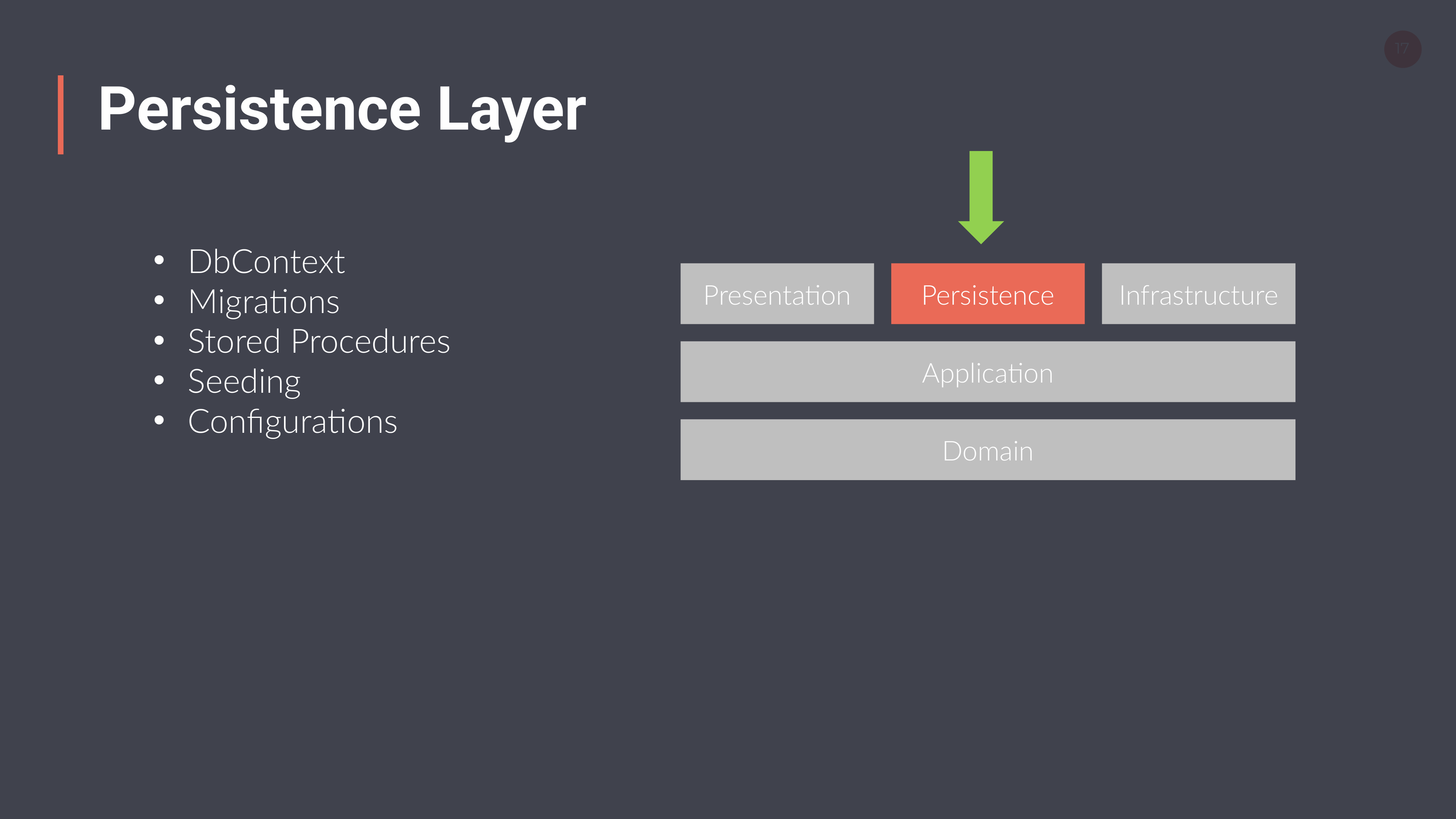

Persistence Layer

DbContext
Migrations
Stored Procedures
Seeding
Configurations

Presentation
Persistence
Infrastructure
Application
Domain